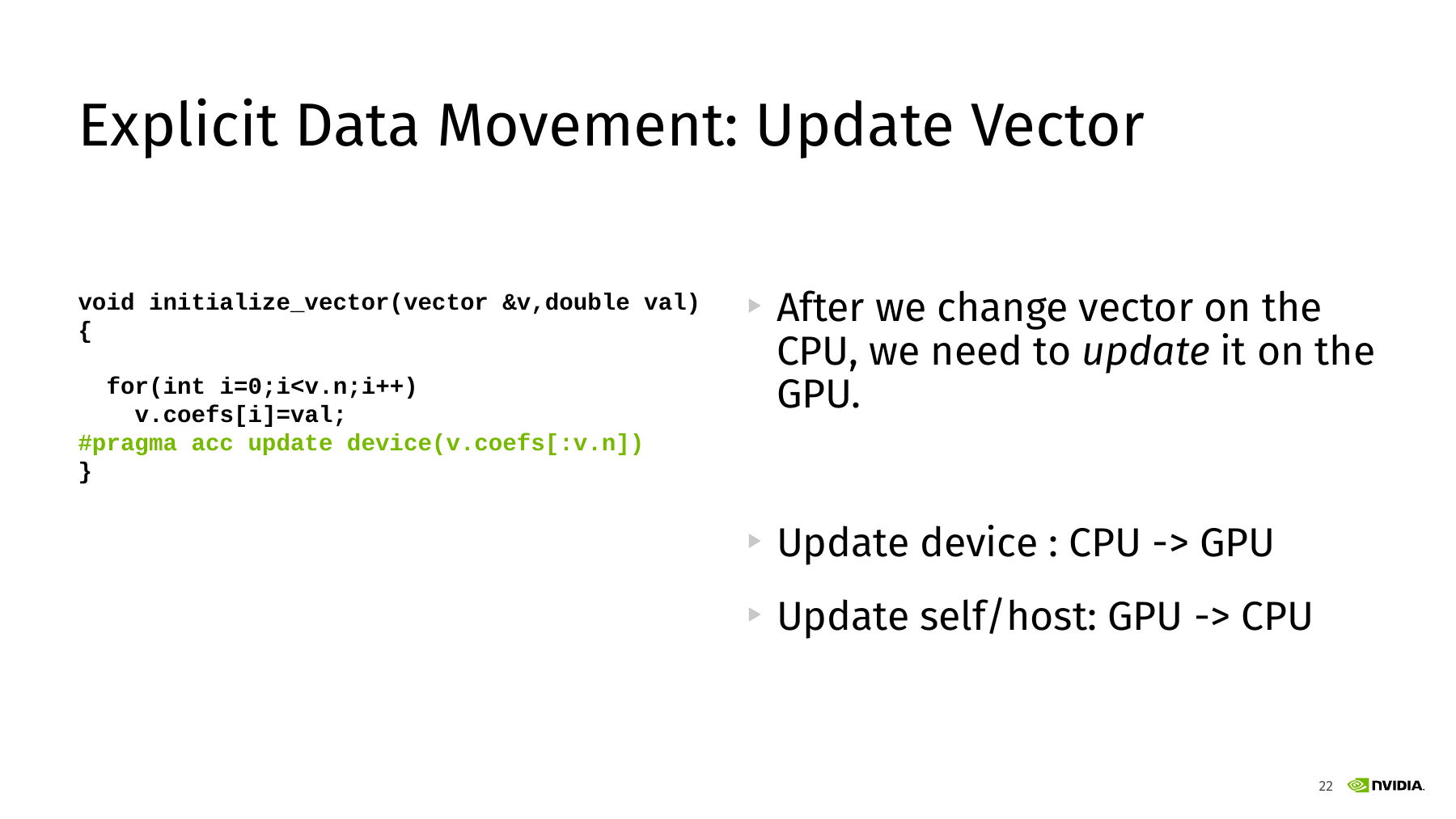

# Explicit Data Movement: Update Vector

void initialize_vector(vector &v,double val) {

  for(int i=0;i<v.n;i++)
    v.coefs[i]=val;
#pragma acc update device(v.coefs[:v.n])
}

After we change vector on the CPU, we need to update it on the GPU.

Update device : CPU -> GPU
Update self/host: GPU -> CPU